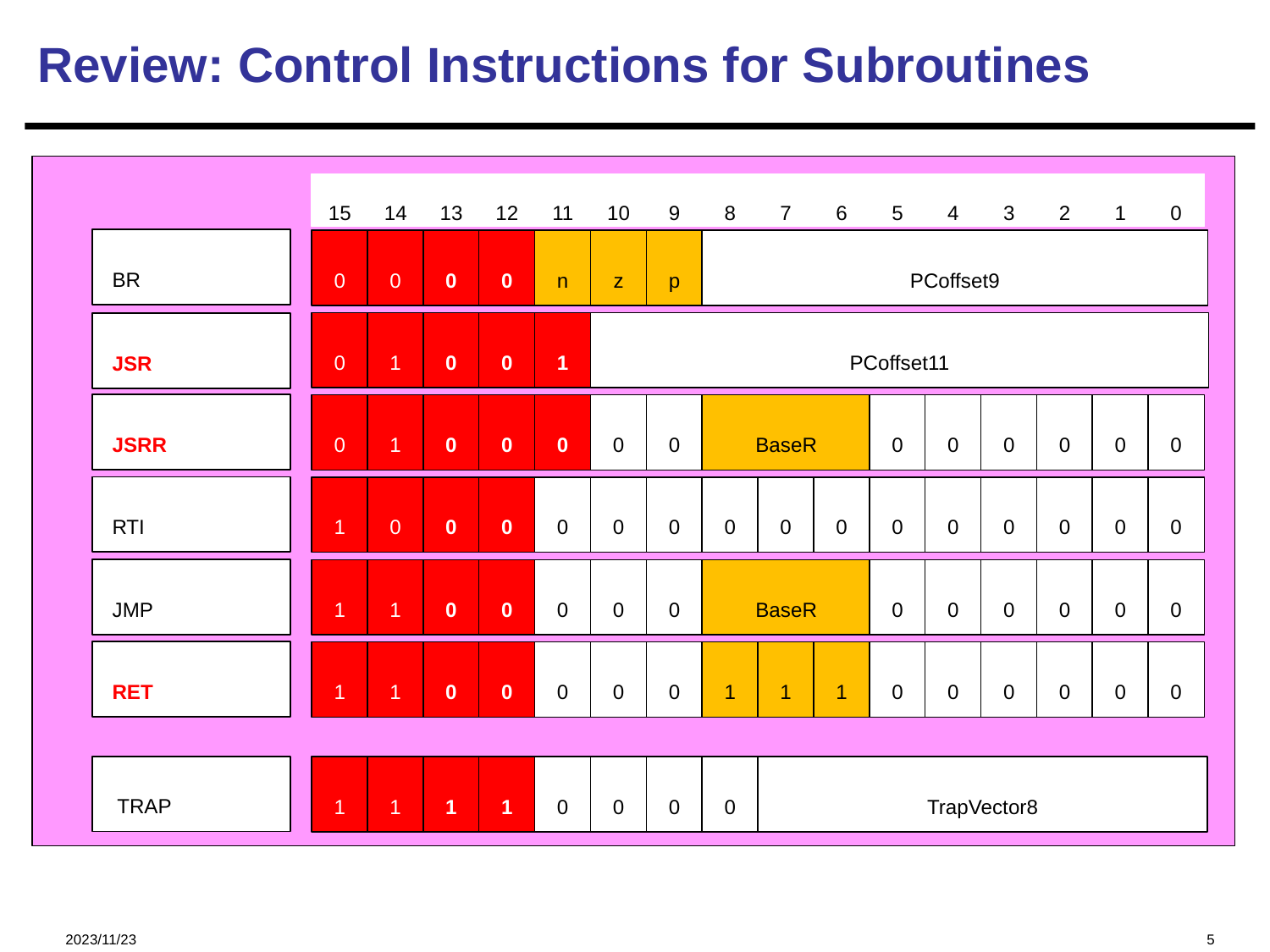

# Review: Control Instructions for Subroutines

15
14
13
12
11
10
9
8
7
6
5
4
3
2
1
0
0
0
0
0
n
z
p
PCoffset9
BR
0
1
0
0
1
PCoffset11
JSR
JSRR
0
1
0
0
0
0
0
BaseR
0
0
0
0
0
0
RTI
1
0
0
0
0
0
0
0
0
0
0
0
0
0
0
0
JMP
1
1
0
0
0
0
0
BaseR
0
0
0
0
0
0
RET
1
1
0
0
0
0
0
1
1
1
0
0
0
0
0
0
TRAP
1
1
1
1
0
0
0
0
TrapVector8
2023/11/23
5